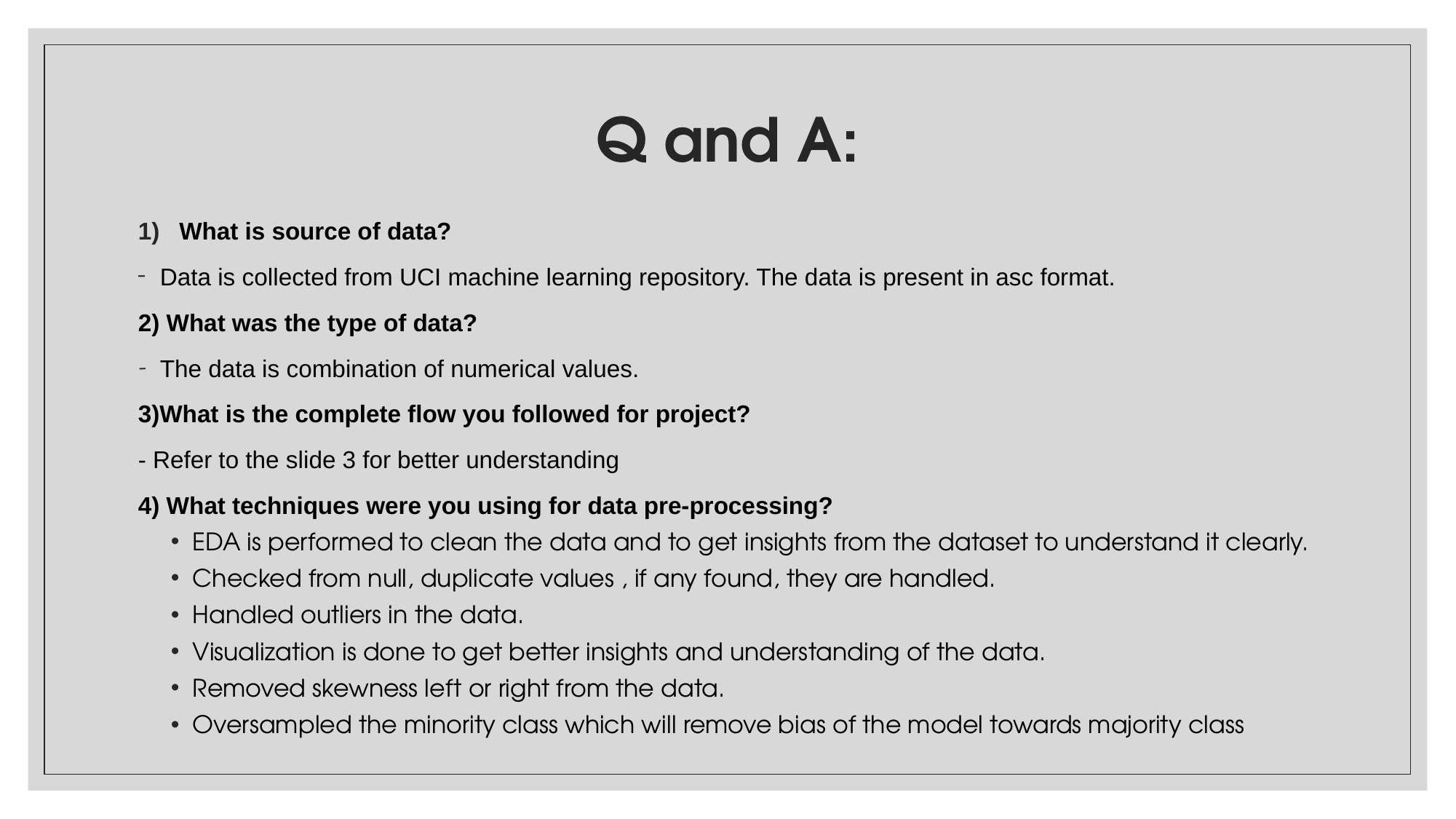

# Q and A:
What is source of data?
Data is collected from UCI machine learning repository. The data is present in asc format.
2) What was the type of data?
The data is combination of numerical values.
3)What is the complete flow you followed for project?
- Refer to the slide 3 for better understanding
4) What techniques were you using for data pre-processing?
EDA is performed to clean the data and to get insights from the dataset to understand it clearly.
Checked from null, duplicate values , if any found, they are handled.
Handled outliers in the data.
Visualization is done to get better insights and understanding of the data.
Removed skewness left or right from the data.
Oversampled the minority class which will remove bias of the model towards majority class